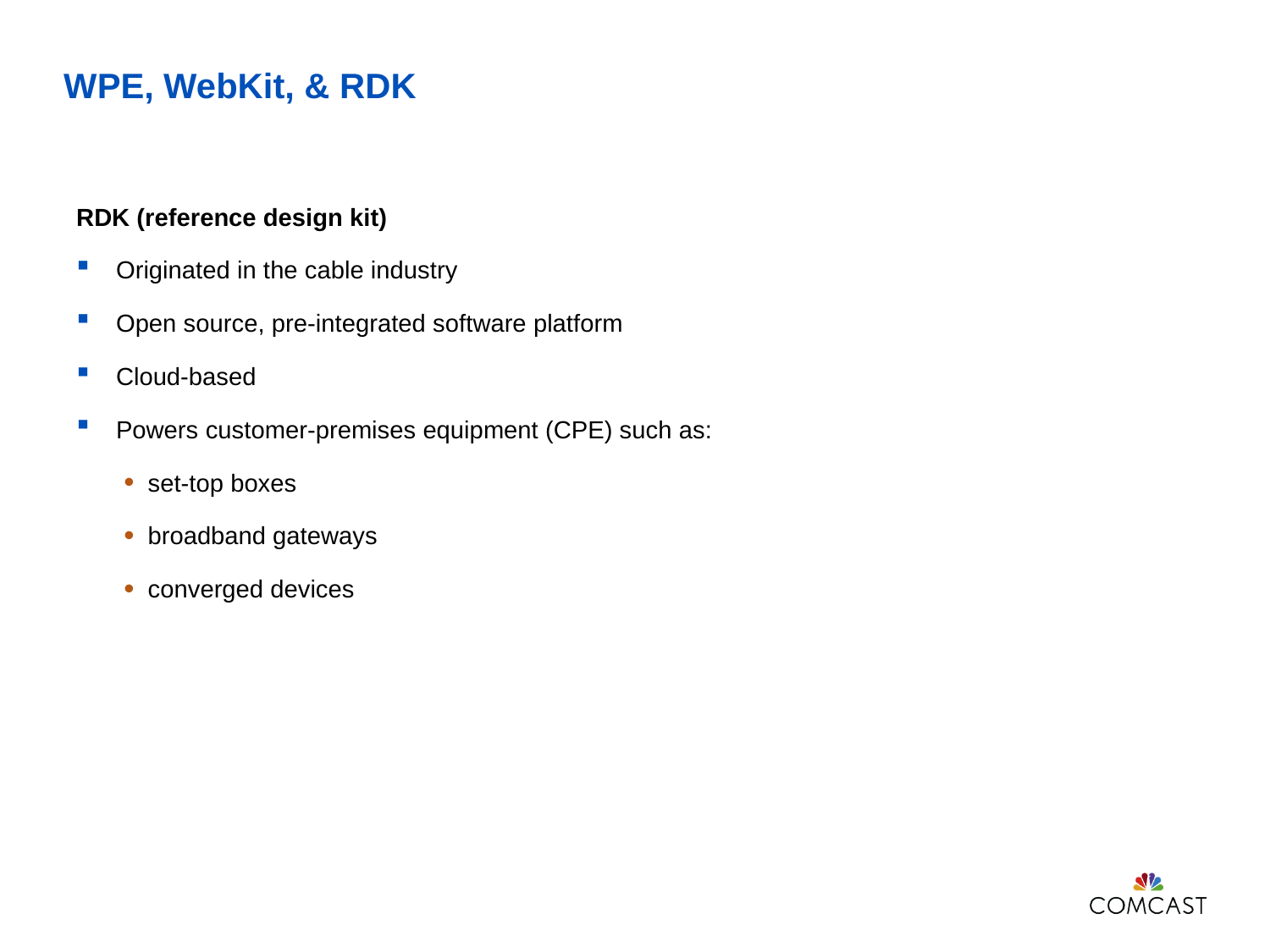

# WPE, WebKit, & RDK
RDK (reference design kit)
Originated in the cable industry
Open source, pre-integrated software platform
Cloud-based
Powers customer-premises equipment (CPE) such as:
set-top boxes
broadband gateways
converged devices